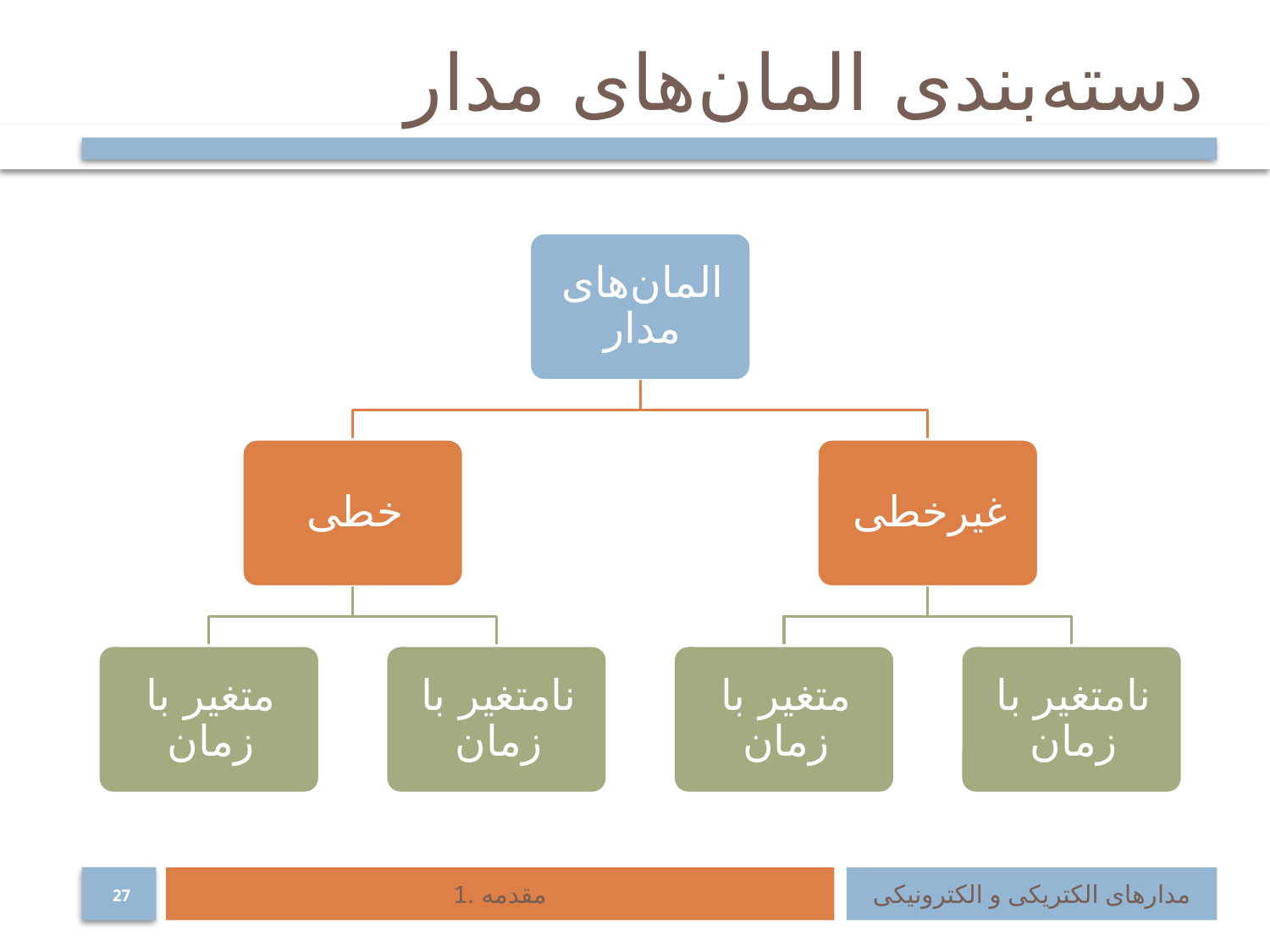

# دسته‌بندی المان‌های مدار
المان‌های مدار
خطی
متغیر با زمان
نامتغیر با زمان
غیرخطی
متغیر با زمان
نامتغیر با زمان
1. مقدمه
مدارهای الکتریکی و الکترونیکی
27